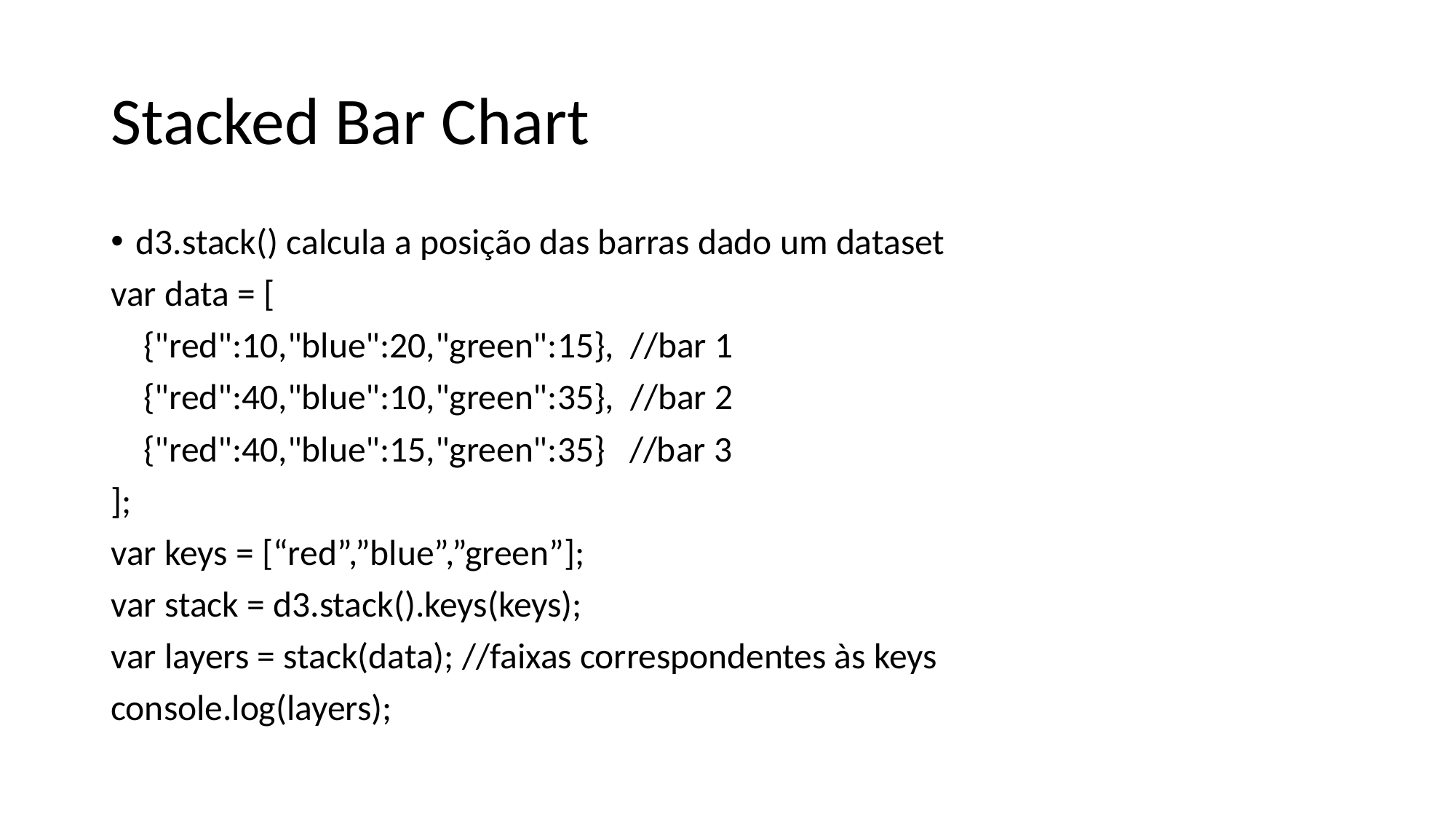

# Stacked Bar Chart
d3.stack() calcula a posição das barras dado um dataset
var data = [
    {"red":10,"blue":20,"green":15},  //bar 1
    {"red":40,"blue":10,"green":35},  //bar 2
    {"red":40,"blue":15,"green":35}   //bar 3
];
var keys = [“red”,”blue”,”green”];
var stack = d3.stack().keys(keys);
var layers = stack(data); //faixas correspondentes às keys
console.log(layers);